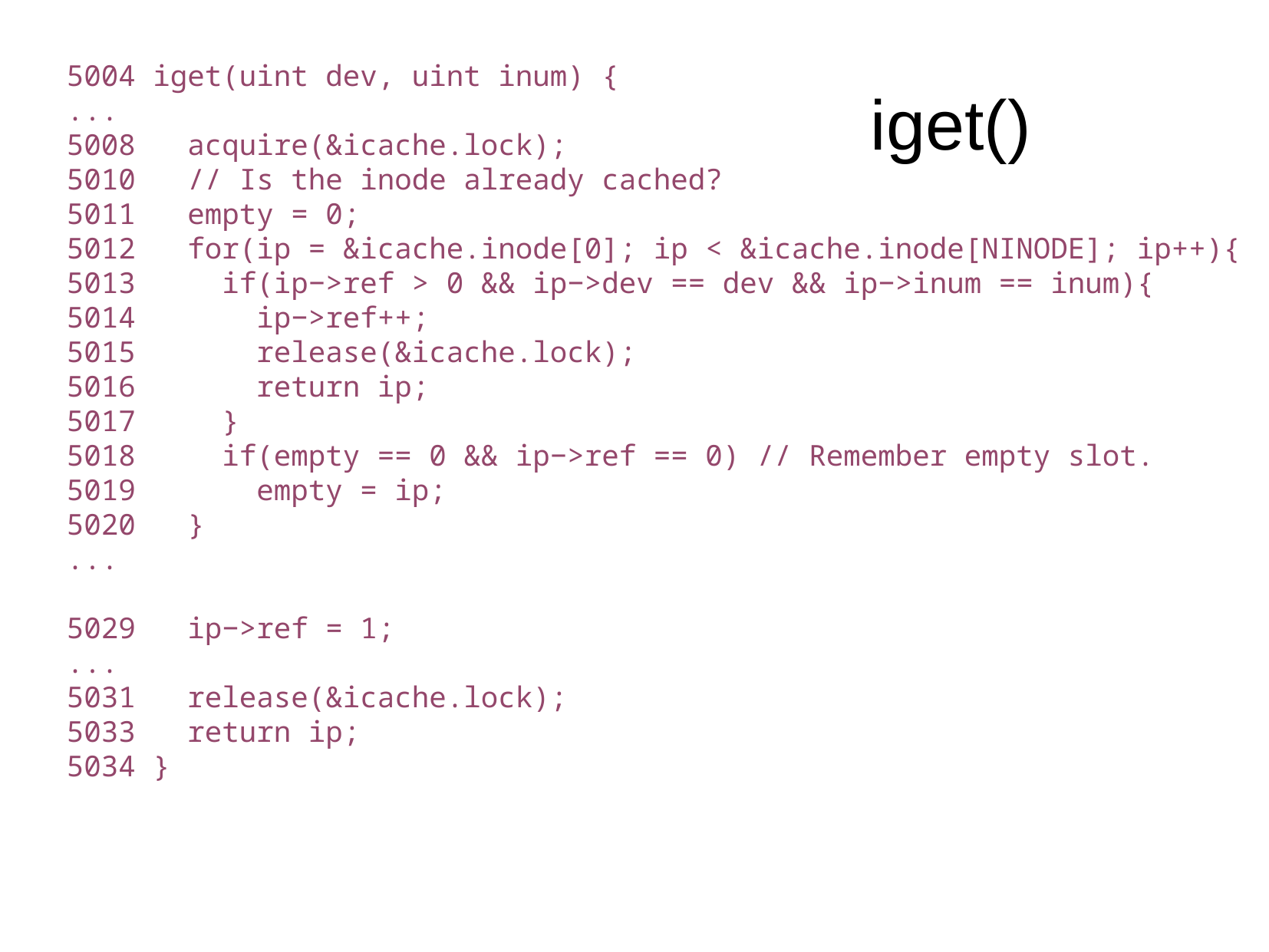

iget()
5004 iget(uint dev, uint inum) {
...
5008   acquire(&icache.lock);
5010   // Is the inode already cached?
5011   empty = 0;
5012   for(ip = &icache.inode[0]; ip < &icache.inode[NINODE]; ip++){
5013     if(ip−>ref > 0 && ip−>dev == dev && ip−>inum == inum){
5014       ip−>ref++;
5015       release(&icache.lock);
5016       return ip;
5017     }
5018     if(empty == 0 && ip−>ref == 0) // Remember empty slot.
5019       empty = ip;
5020   }
...

5029   ip−>ref = 1;
...
5031   release(&icache.lock);
5033   return ip;
5034 }